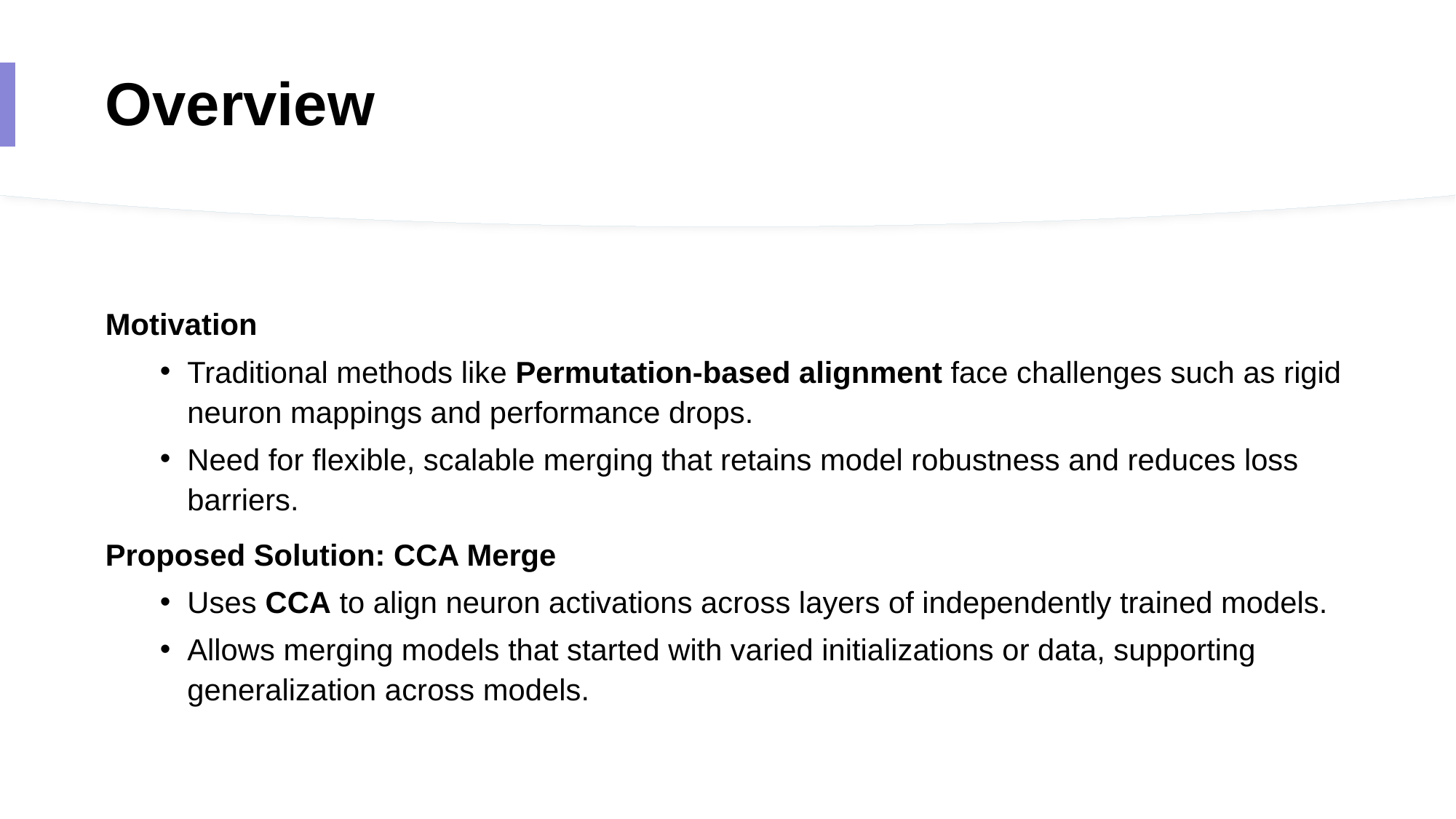

# Overview

Motivation
Traditional methods like Permutation-based alignment face challenges such as rigid neuron mappings and performance drops.
Need for flexible, scalable merging that retains model robustness and reduces loss barriers.
Proposed Solution: CCA Merge
Uses CCA to align neuron activations across layers of independently trained models.
Allows merging models that started with varied initializations or data, supporting generalization across models.